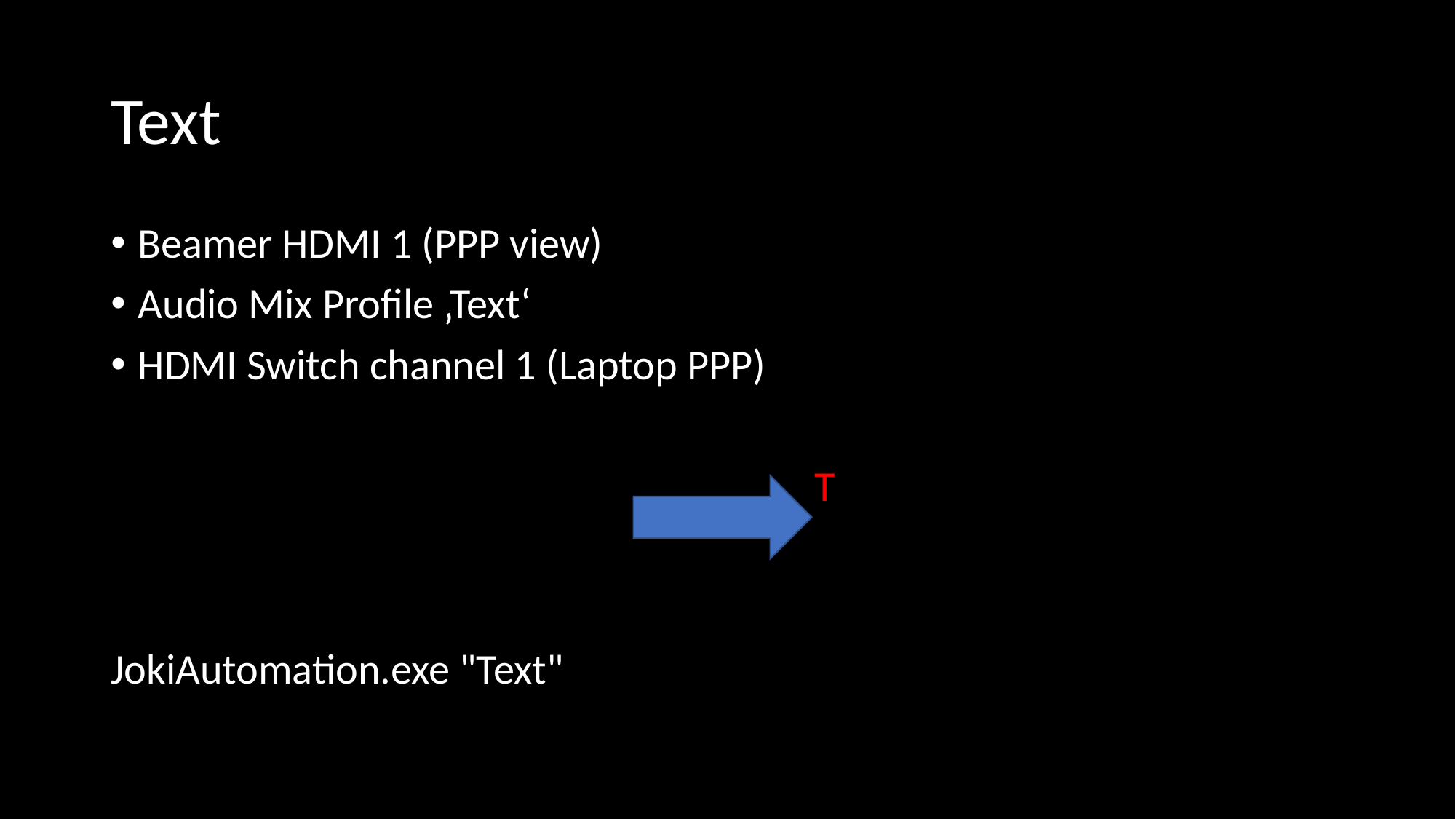

# Text
Beamer HDMI 1 (PPP view)
Audio Mix Profile ‚Text‘
HDMI Switch channel 1 (Laptop PPP)

                                                                         T

JokiAutomation.exe "Text"